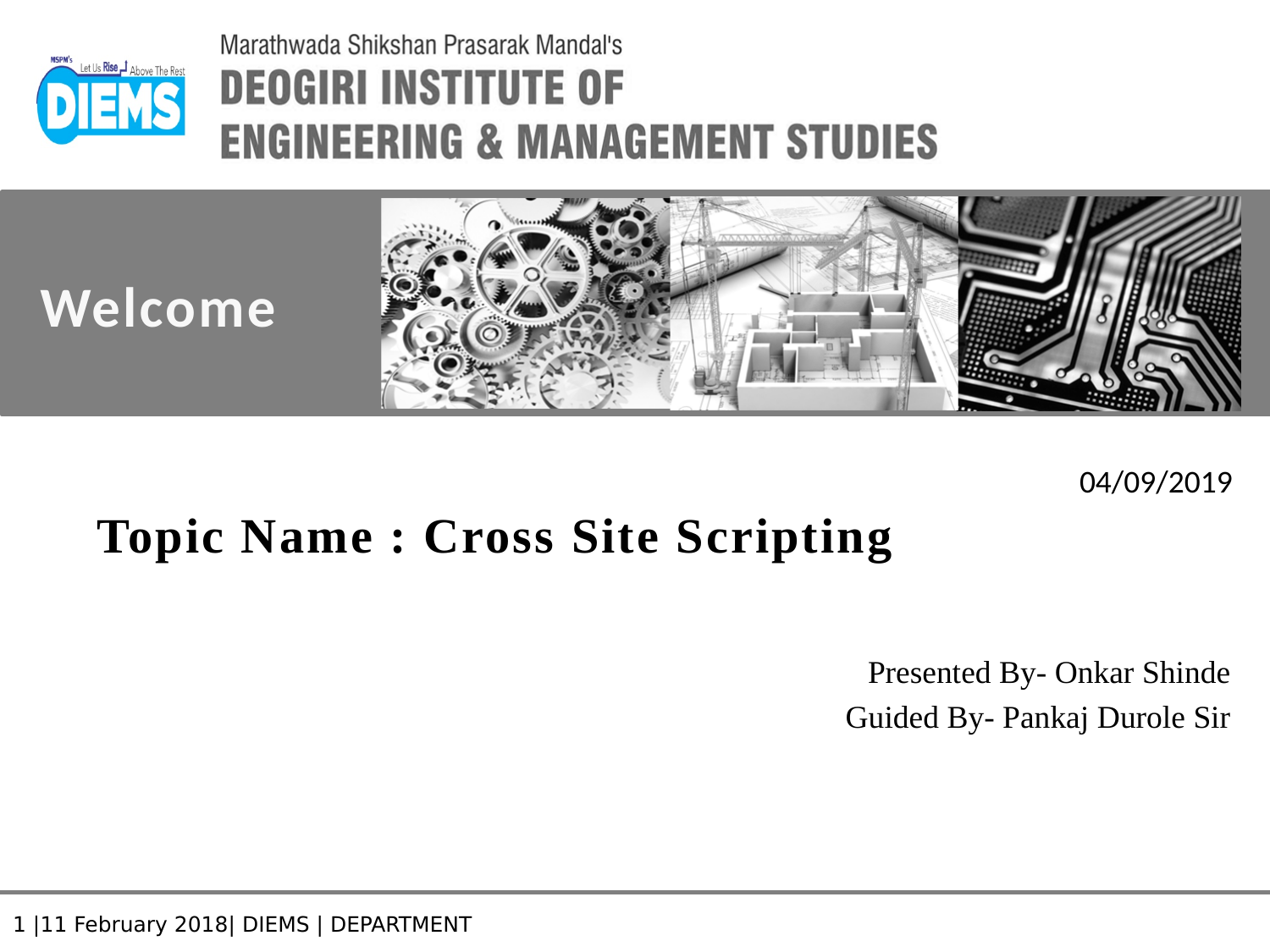

Welcome
04/09/2019
Topic Name : Cross Site Scripting

                                      Presented By- Onkar Shinde
		       Guided By- Pankaj Durole Sir